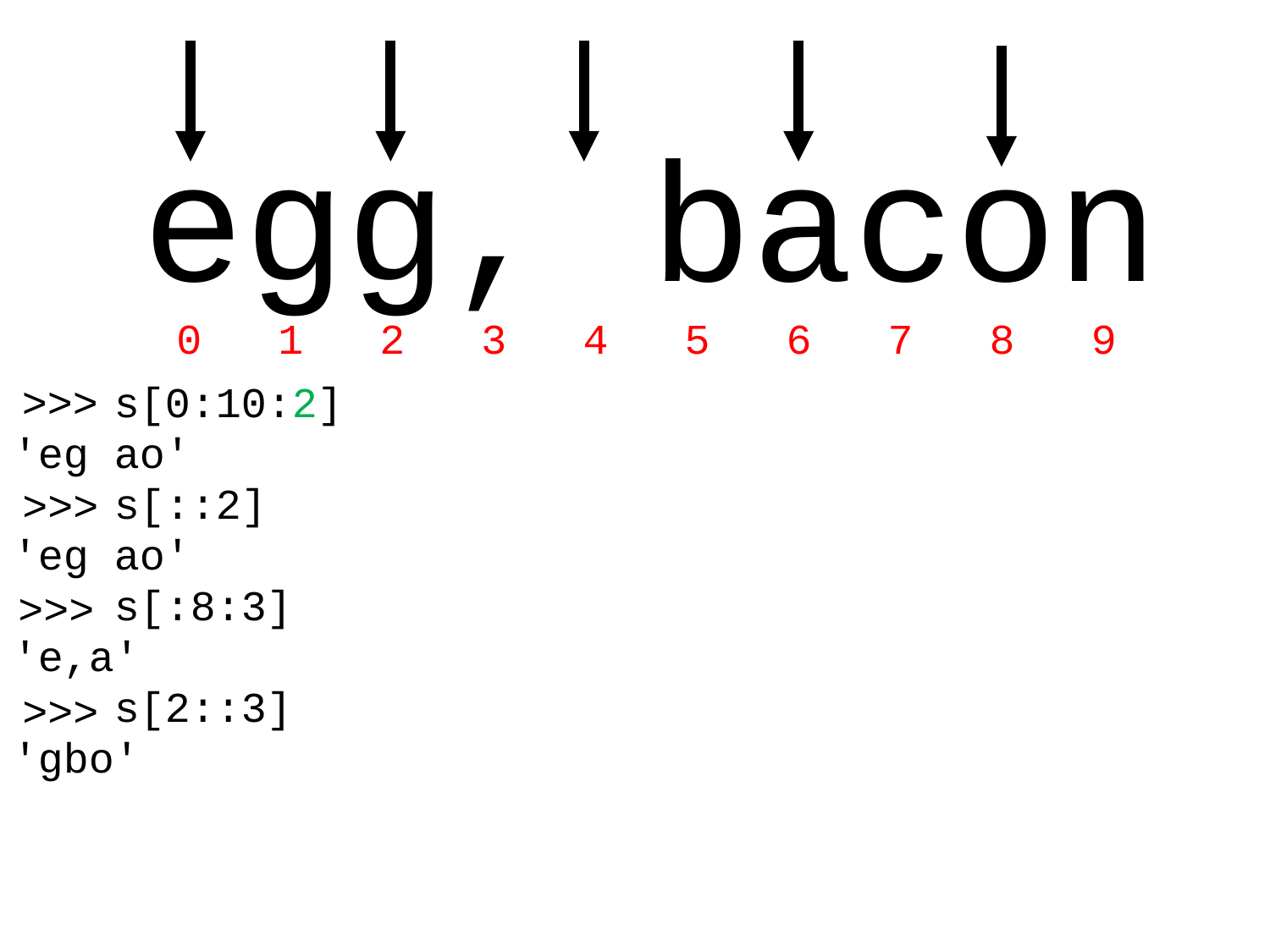

egg, bacon
 0   1   2   3   4   5   6   7   8   9
    s[0:10:2]
'eg ao'
    s[::2]
'eg ao'
    s[:8:3]
'e,a'
    s[2::3]
'gbo'

>>>
>>>
>>>
>>>